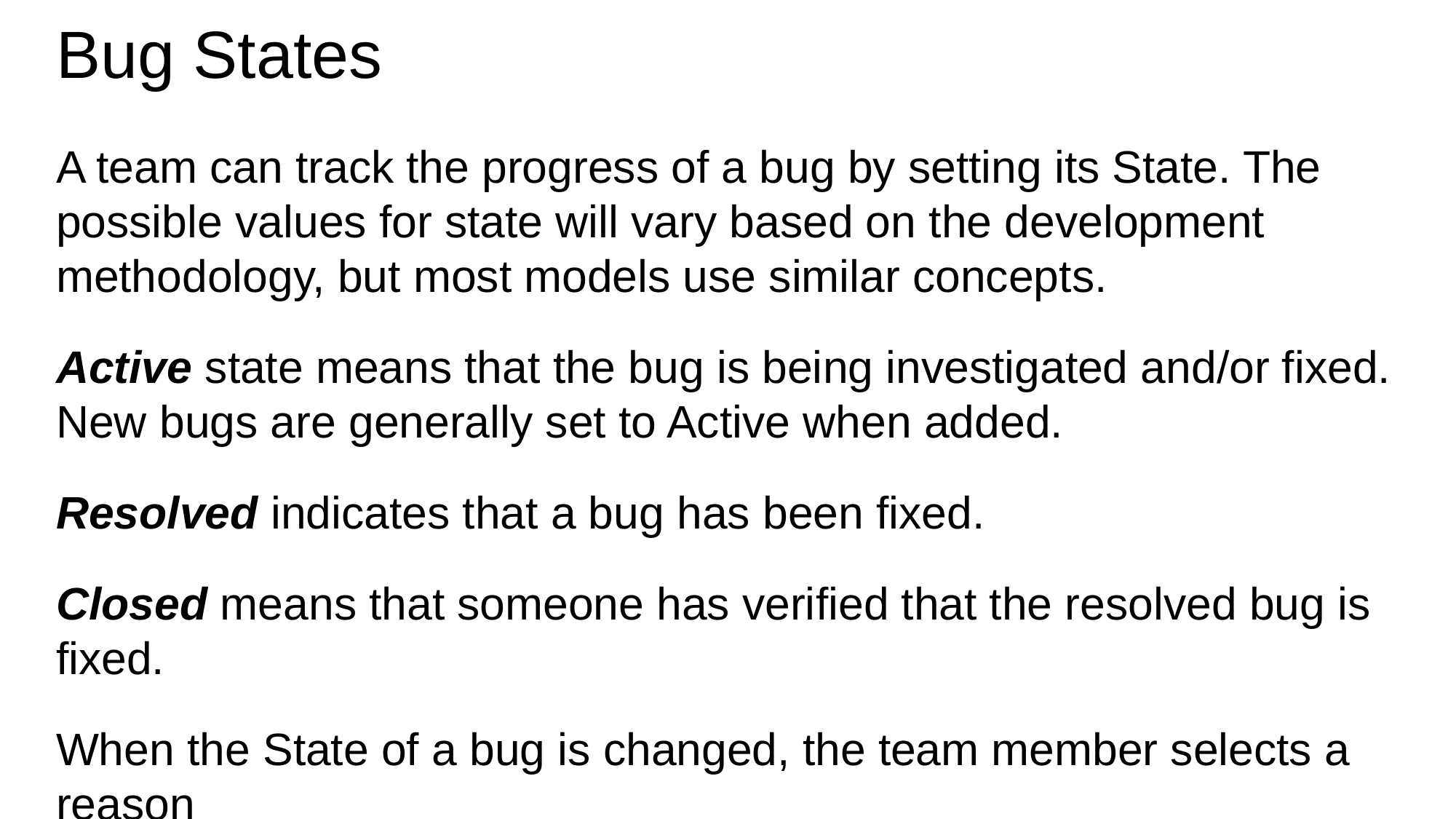

# Bug States
A team can track the progress of a bug by setting its State. The possible values for state will vary based on the development methodology, but most models use similar concepts.
Active state means that the bug is being investigated and/or fixed. New bugs are generally set to Active when added.
Resolved indicates that a bug has been fixed.
Closed means that someone has verified that the resolved bug is fixed.
When the State of a bug is changed, the team member selects a reason